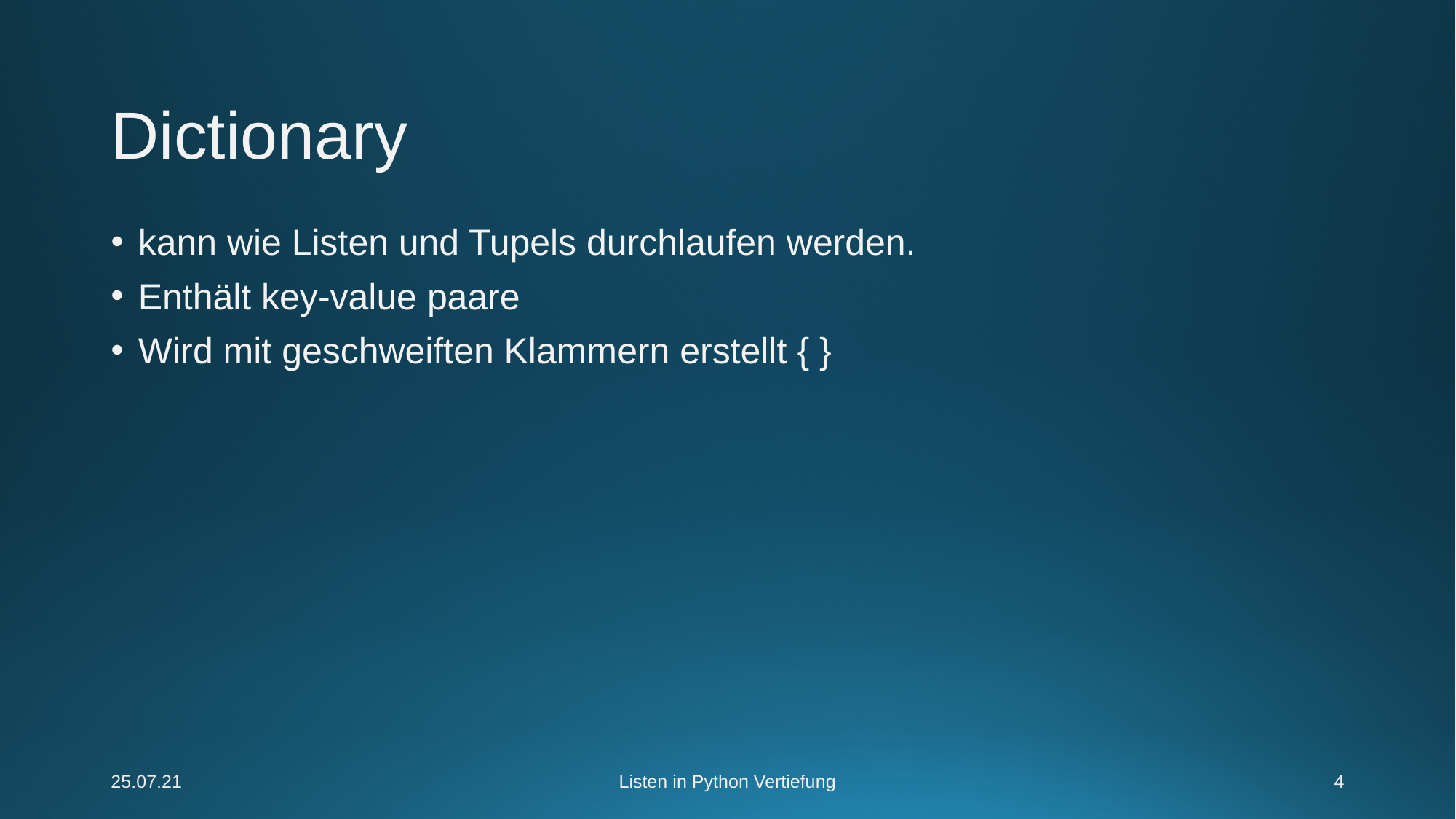

# Dictionary
kann wie Listen und Tupels durchlaufen werden.
Enthält key-value paare
Wird mit geschweiften Klammern erstellt { }
25.07.21
Listen in Python Vertiefung
4